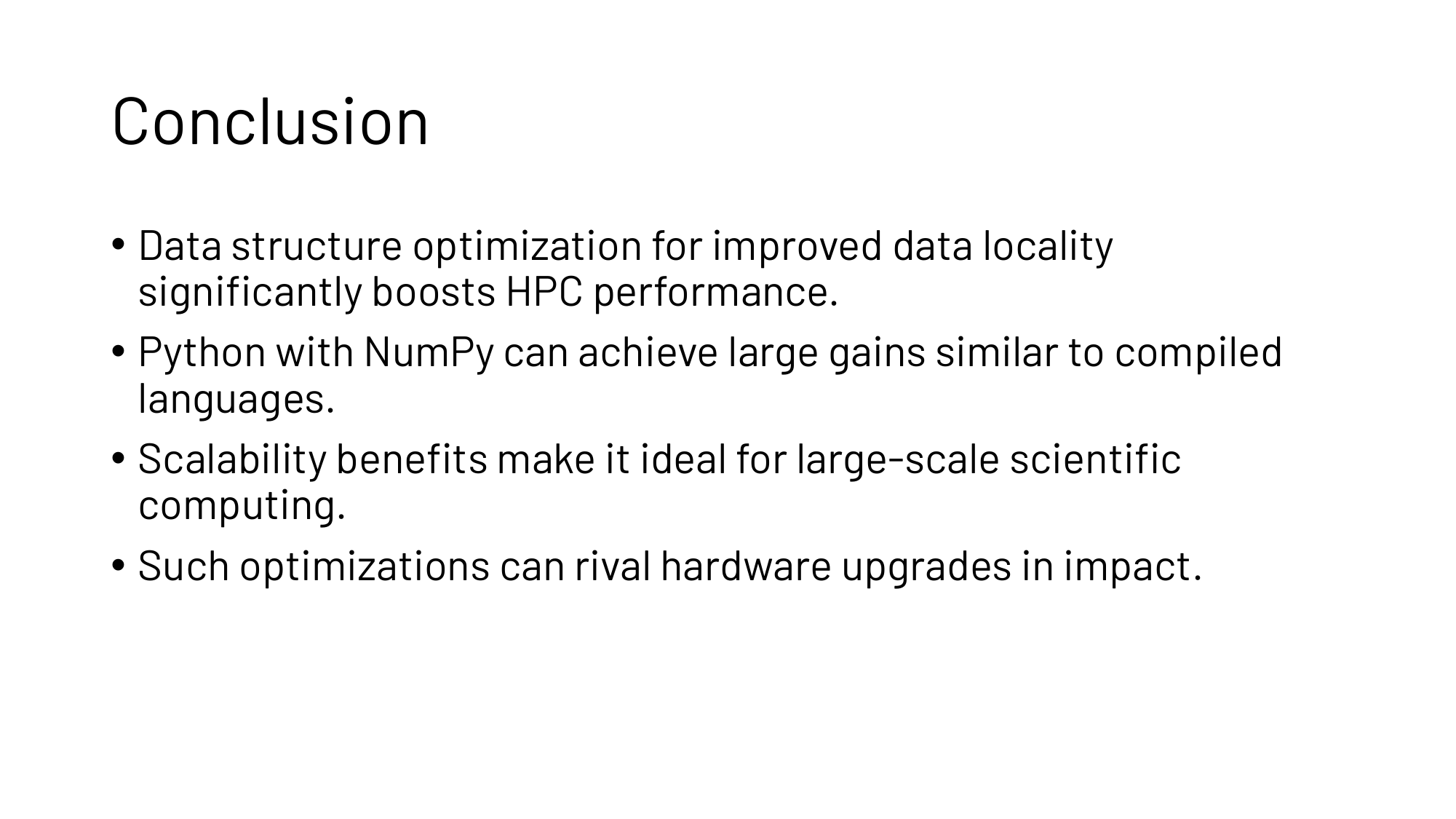

# Conclusion
Data structure optimization for improved data locality significantly boosts HPC performance.
Python with NumPy can achieve large gains similar to compiled languages.
Scalability benefits make it ideal for large-scale scientific computing.
Such optimizations can rival hardware upgrades in impact.